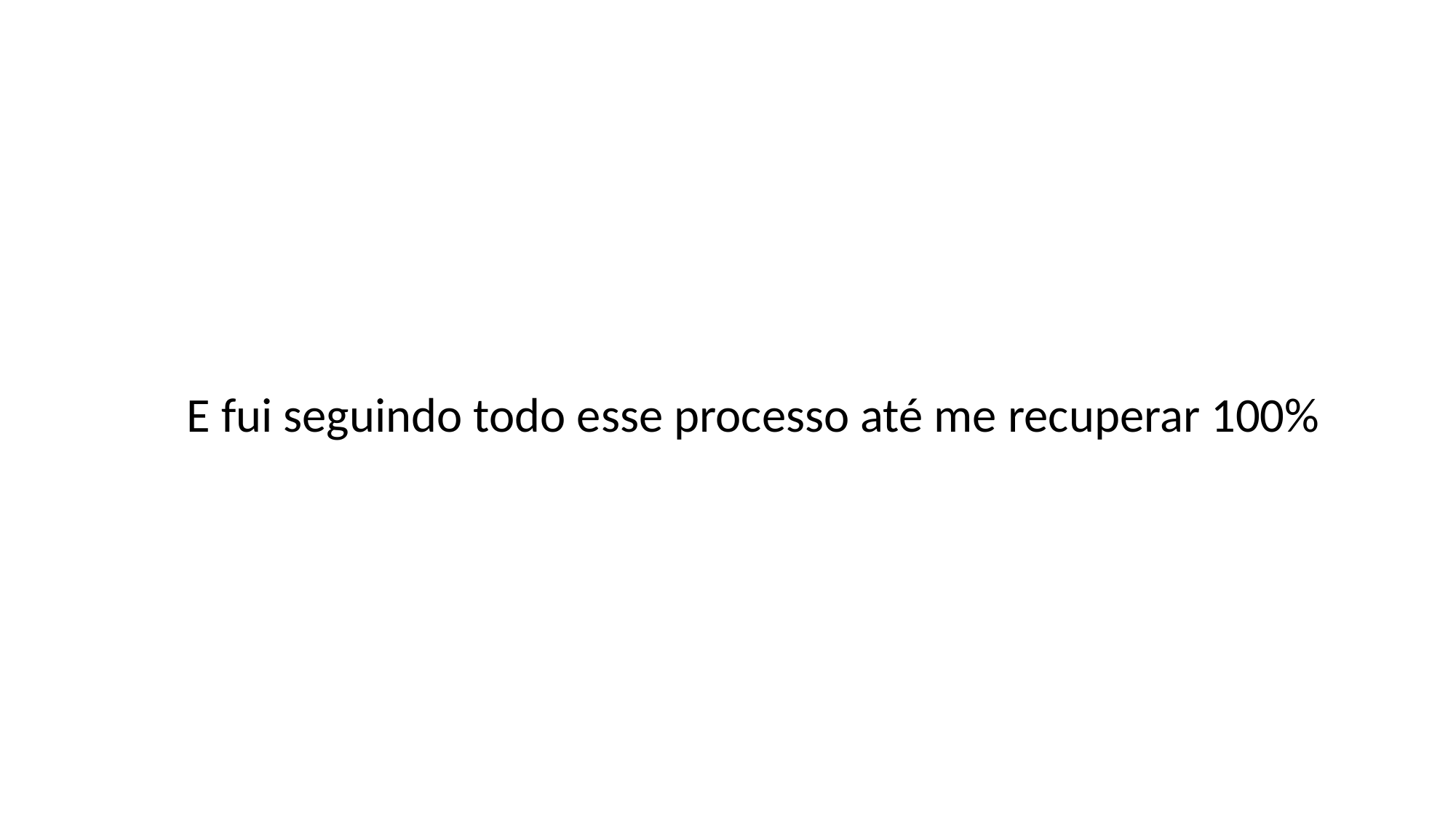

E fui seguindo todo esse processo até me recuperar 100%